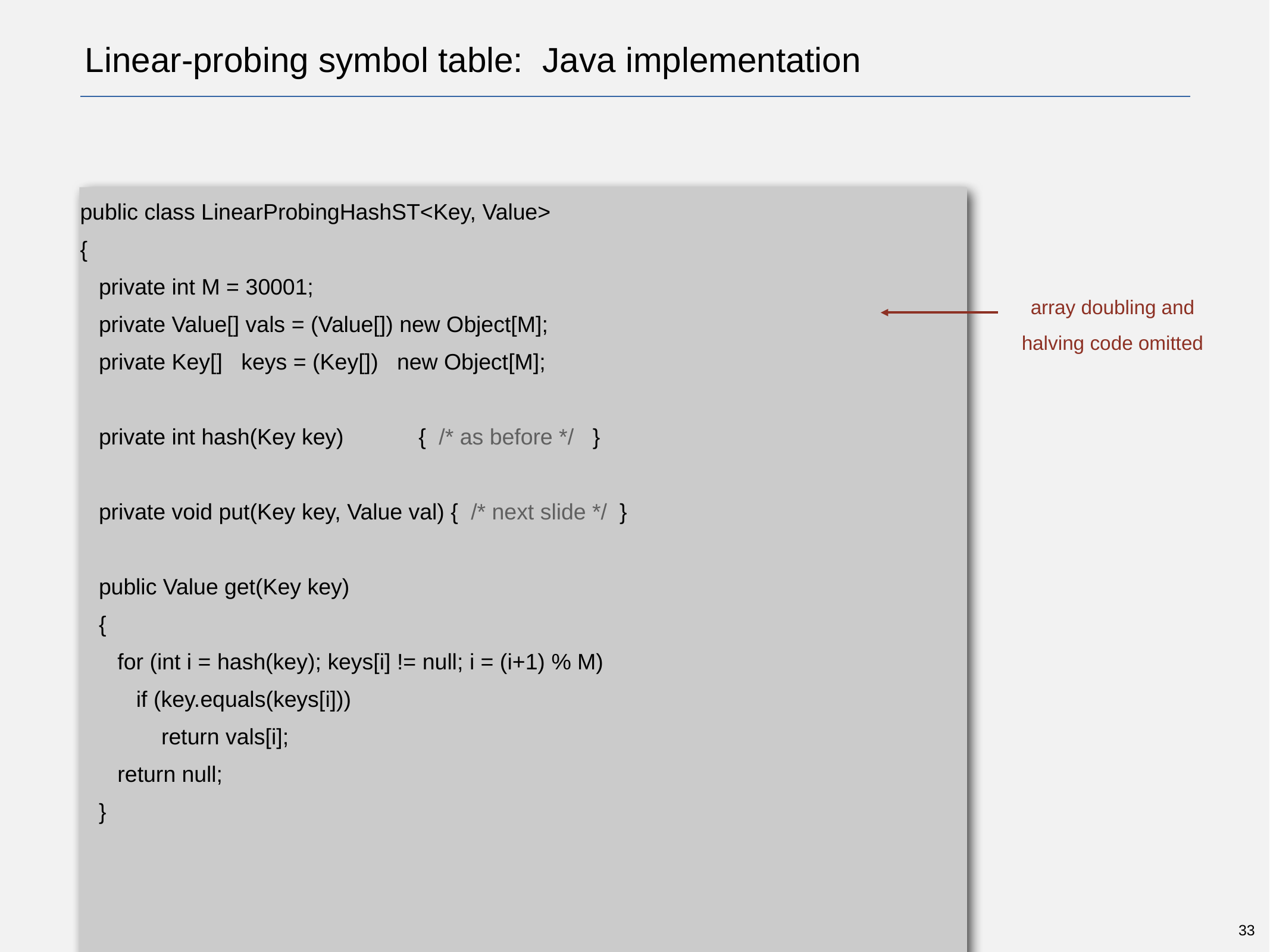

# Linear-probing symbol table:  Java implementation
public class LinearProbingHashST<Key, Value>
{
   private int M = 30001;
   private Value[] vals = (Value[]) new Object[M];
   private Key[]   keys = (Key[])   new Object[M];

   private int hash(Key key)            {  /* as before */   }

   private void put(Key key, Value val) {  /* next slide */  }

   public Value get(Key key)
   {
      for (int i = hash(key); keys[i] != null; i = (i+1) % M)
         if (key.equals(keys[i]))
             return vals[i];
      return null;
   }

}
array doubling and halving code omitted

33